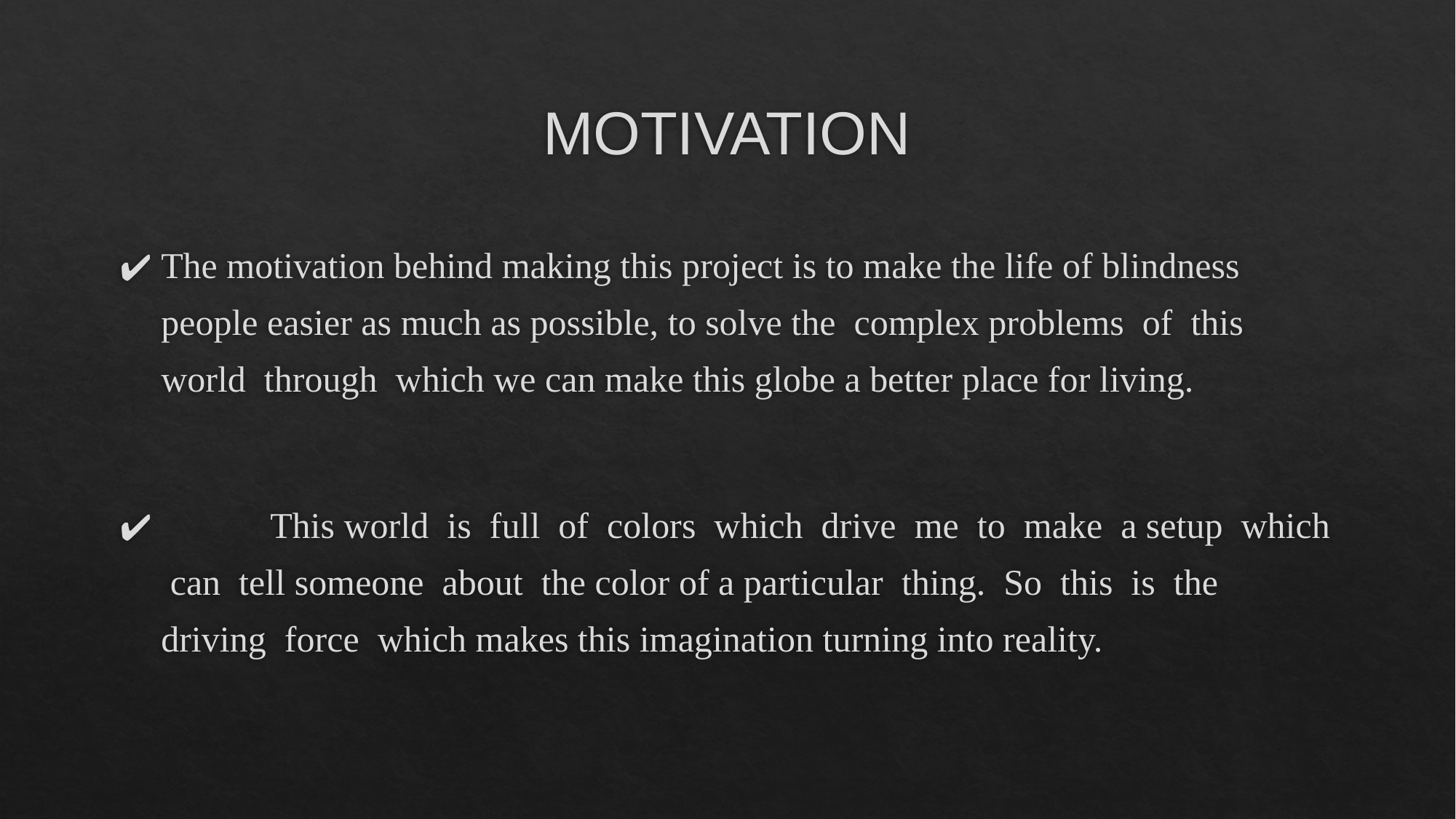

# MOTIVATION
The motivation behind making this project is to make the life of blindness people easier as much as possible, to solve the  complex problems  of  this  world  through  which we can make this globe a better place for living.

	This world  is  full  of  colors  which  drive  me  to  make  a setup  which  can  tell someone  about  the color of a particular  thing.  So  this  is  the  driving  force  which makes this imagination turning into reality.